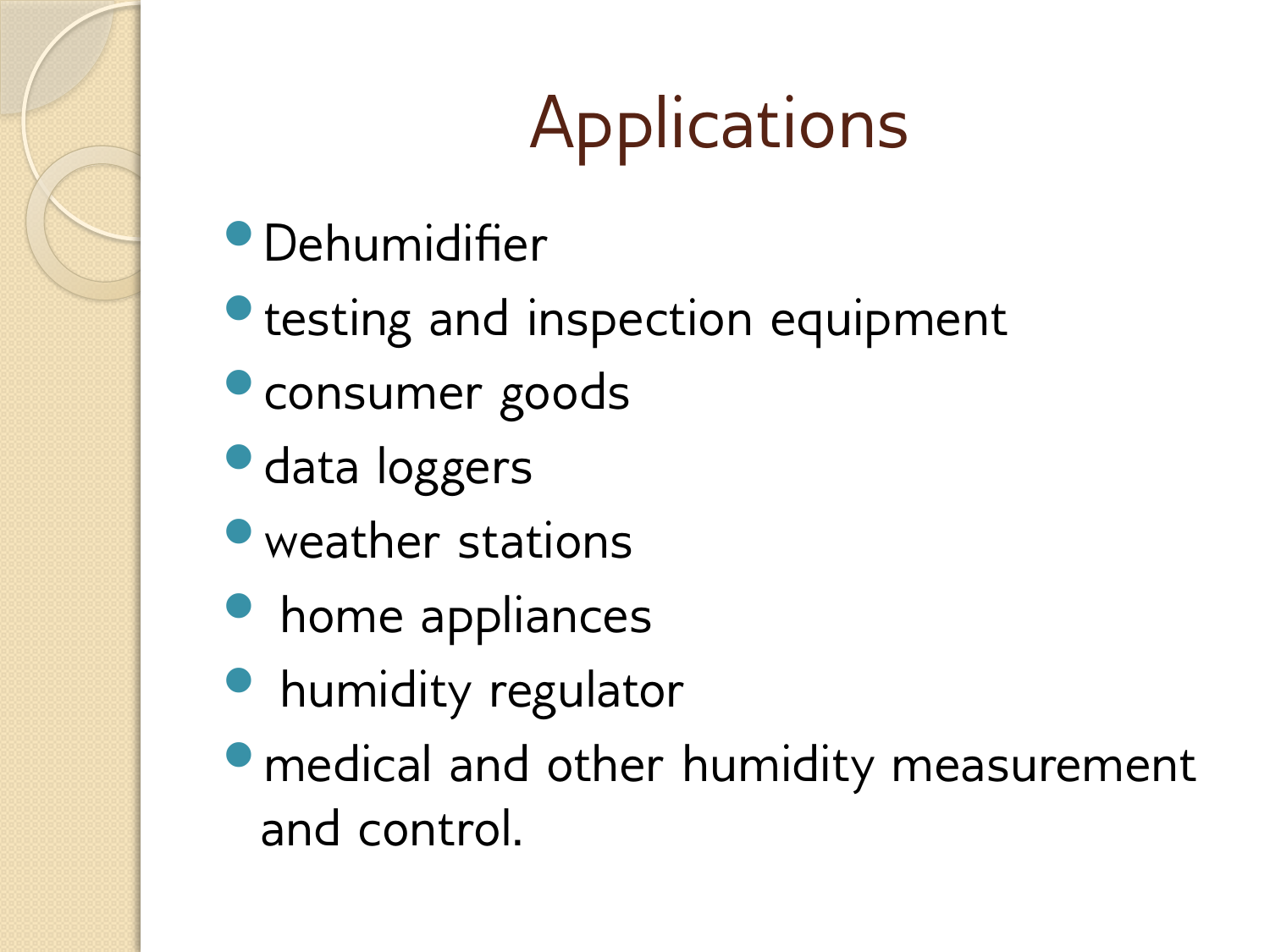

# Applications
Dehumidifier
testing and inspection equipment
consumer goods
data loggers
weather stations
 home appliances
 humidity regulator
medical and other humidity measurement and control.